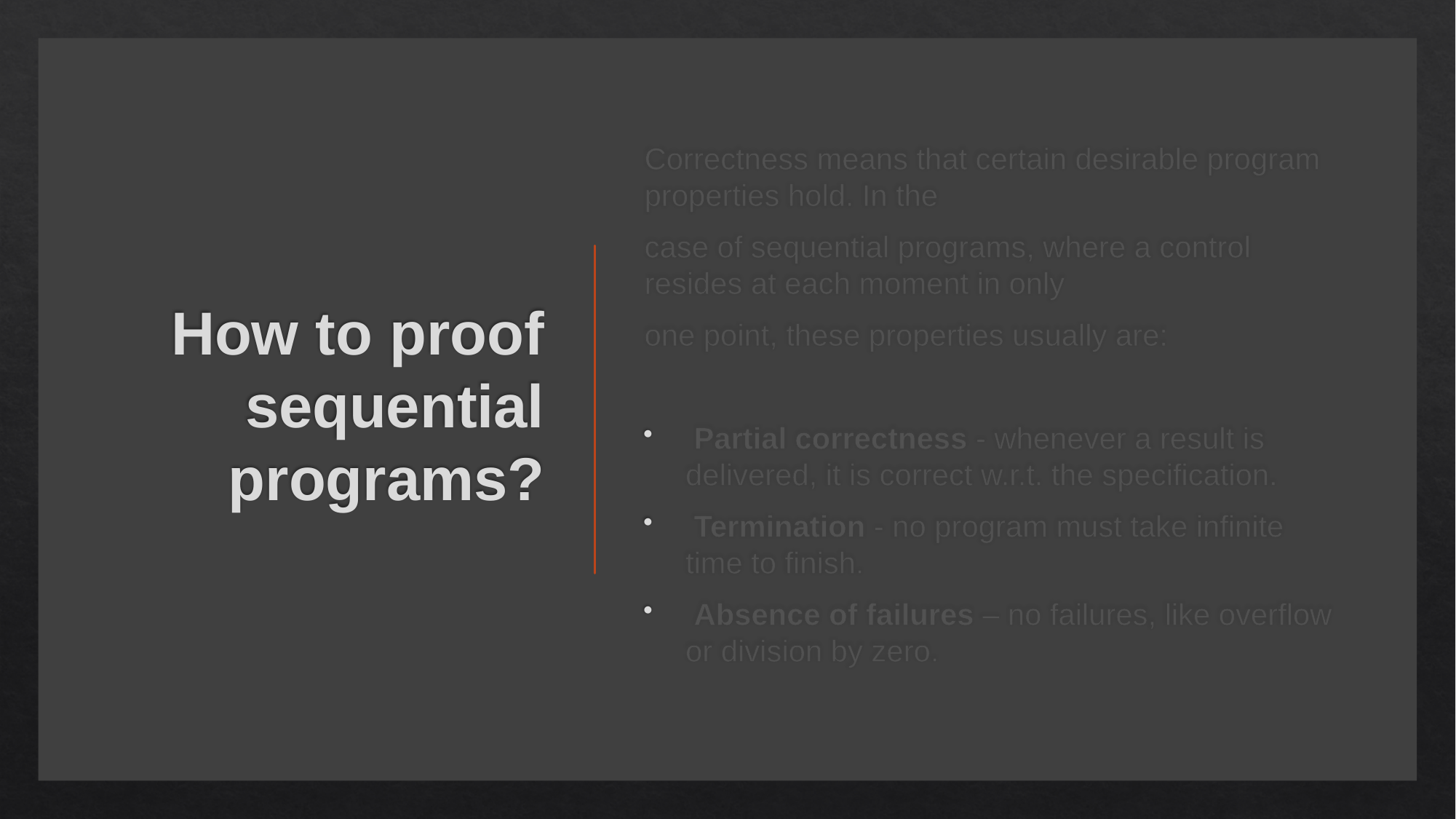

# How to proof sequential programs?
Correctness means that certain desirable program properties hold. In the
case of sequential programs, where a control resides at each moment in only
one point, these properties usually are:

 Partial correctness - whenever a result is delivered, it is correct w.r.t. the specification.
 Termination - no program must take infinite time to finish.
 Absence of failures – no failures, like overflow or division by zero.